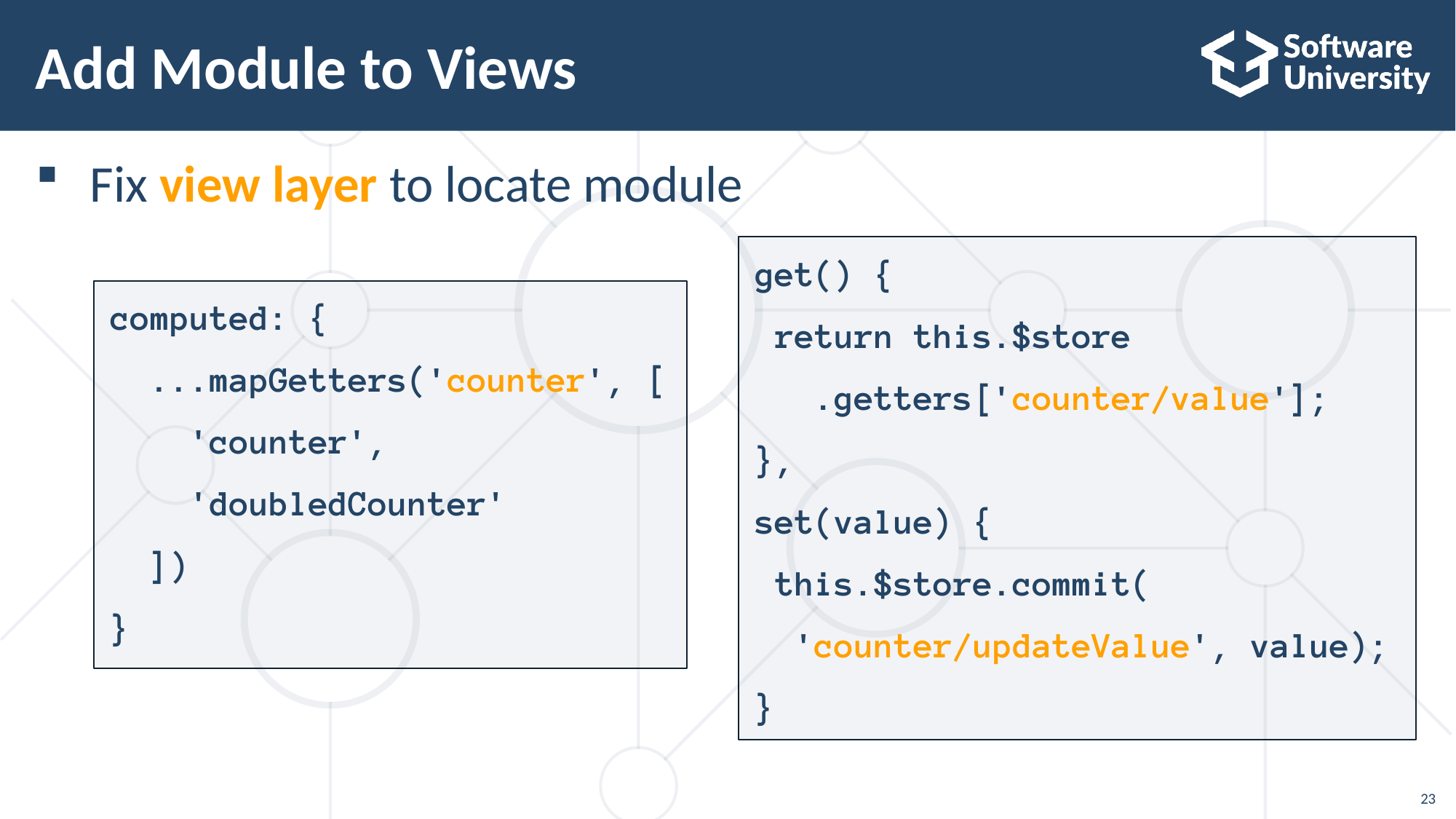

# Add Module to Views
Fix view layer to locate module
get() {
 return this.$store
   .getters['counter/value'];
},
set(value) {
 this.$store.commit(
  'counter/updateValue', value);
}
computed: {
  ...mapGetters('counter', [
    'counter',
    'doubledCounter'
  ])
}
23